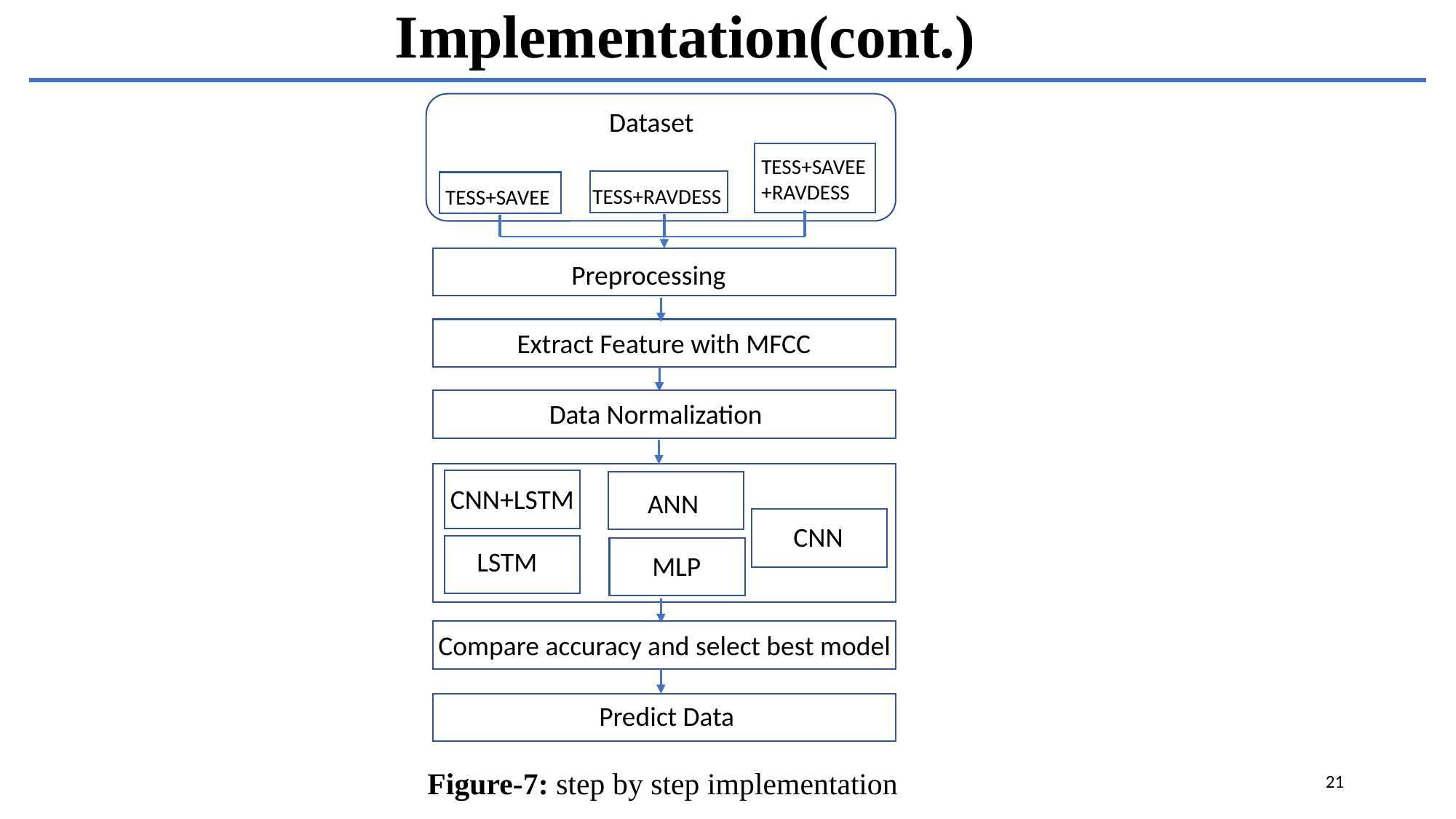

Implementation(cont.)

Dataset

TESS+SAVEE+RAVDESS

TESS+RAVDESS
TESS+SAVEE

Preprocessing

Extract Feature with MFCC

Data Normalization

CNN+LSTM
      ANN

      CNN

    LSTM
      MLP

Compare accuracy and select best model
                          Predict Data

Figure-7: step by step implementation
21